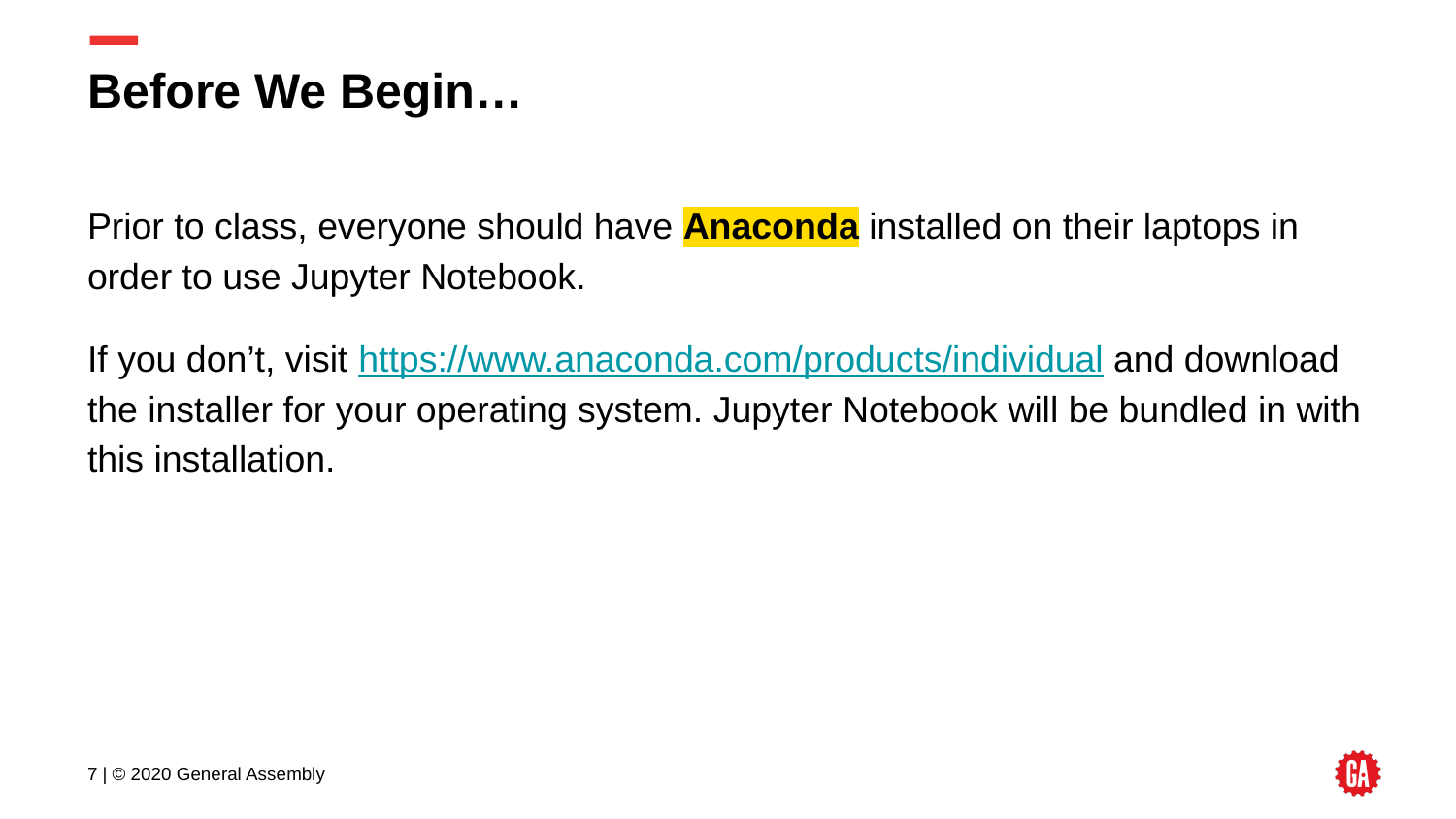

# Before We Begin…
Prior to class, everyone should have Anaconda installed on their laptops in order to use Jupyter Notebook.
If you don’t, visit https://www.anaconda.com/products/individual and download the installer for your operating system. Jupyter Notebook will be bundled in with this installation.
7 | © 2020 General Assembly